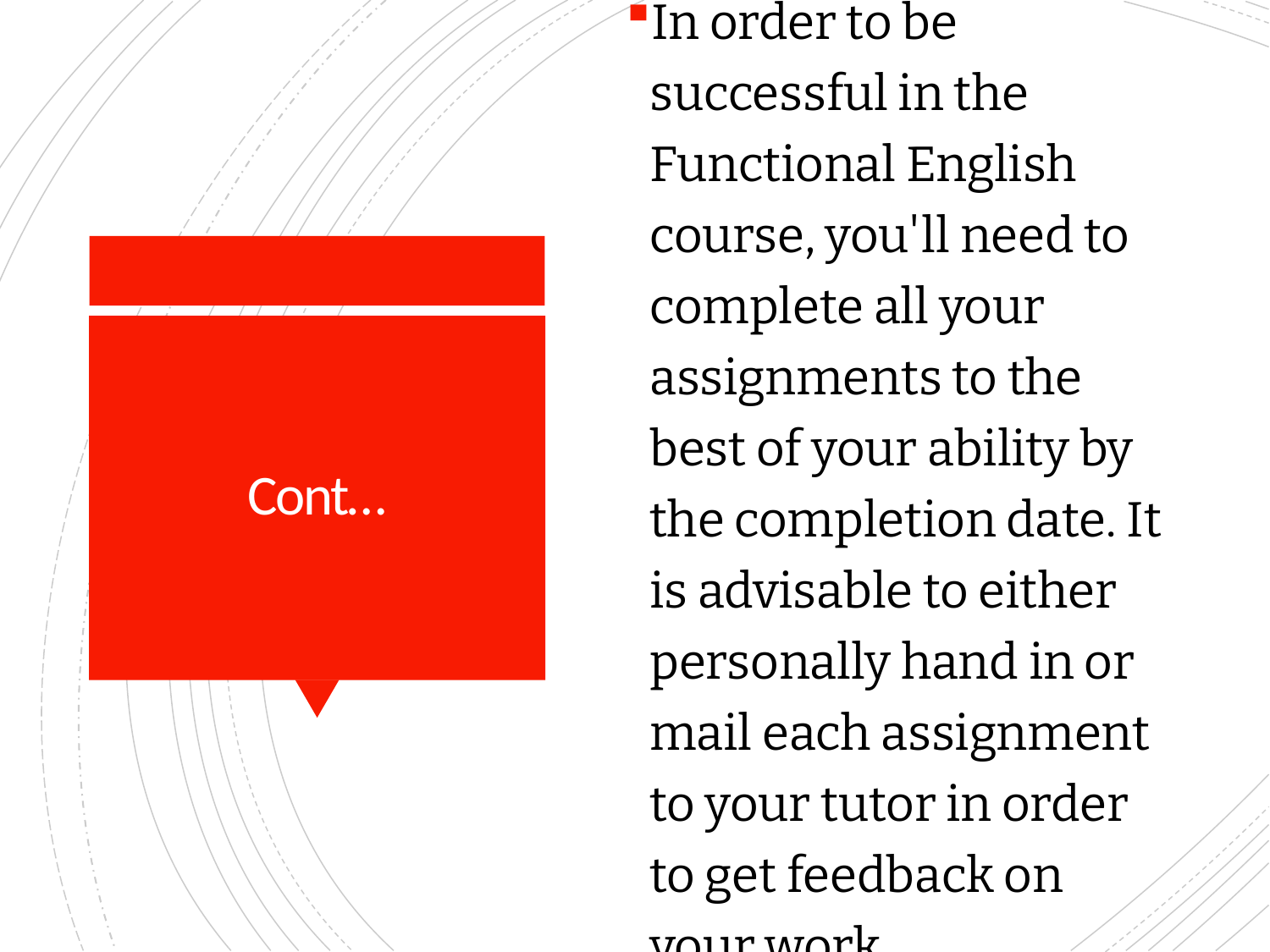

In order to be successful in the Functional English course, you'll need to complete all your assignments to the best of your ability by the completion date. It is advisable to either personally hand in or mail each assignment to your tutor in order to get feedback on your work.
# Cont…